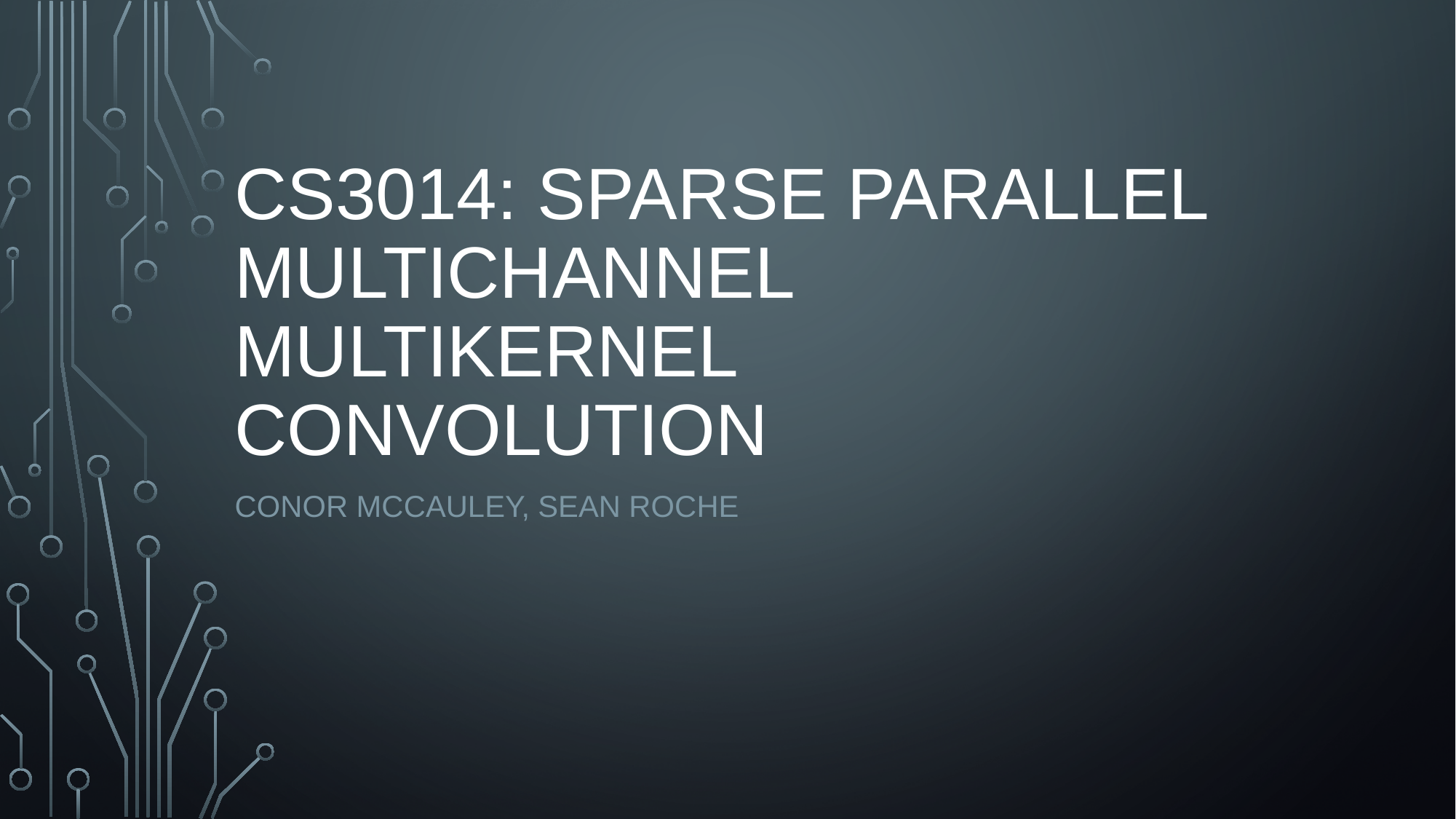

# CS3014: Sparse Parallel Multichannel Multikernel convolution
Conor McCauley, Sean Roche